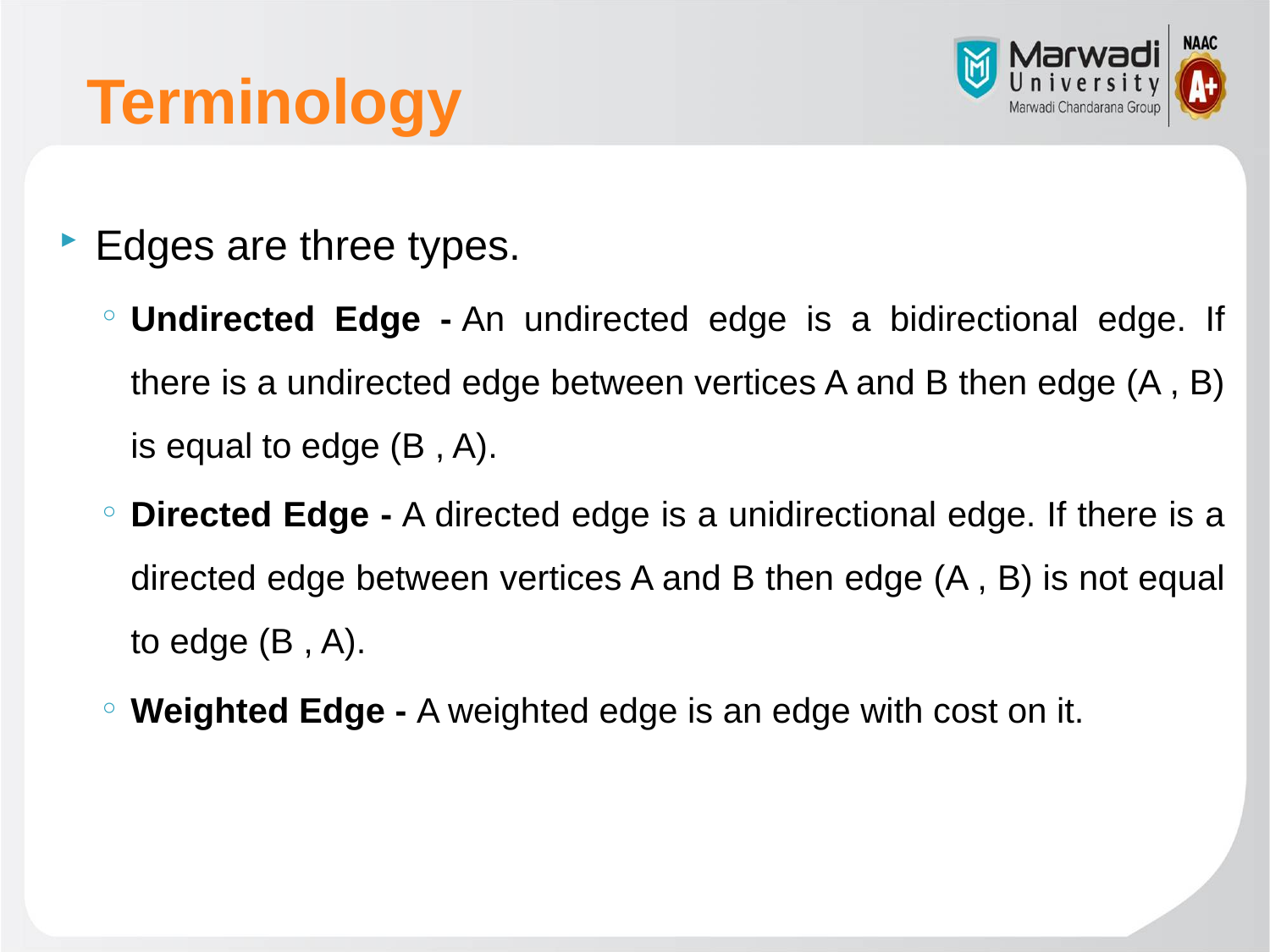

# Terminology
Edges are three types.
Undirected Edge - An undirected edge is a bidirectional edge. If there is a undirected edge between vertices A and B then edge (A , B) is equal to edge (B , A).
Directed Edge - A directed edge is a unidirectional edge. If there is a directed edge between vertices A and B then edge (A , B) is not equal to edge (B , A).
Weighted Edge - A weighted edge is an edge with cost on it.